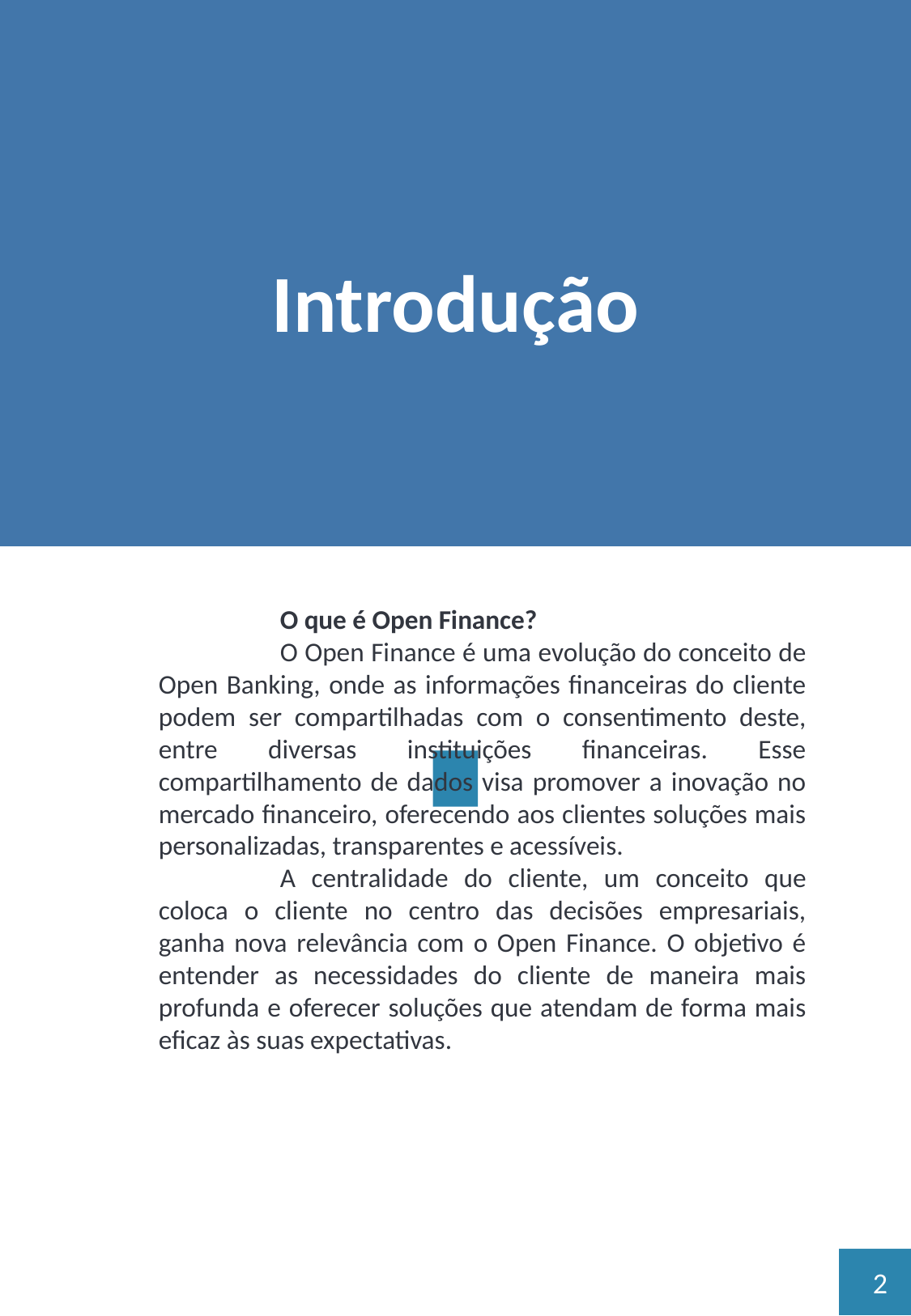

# Introdução
	O que é Open Finance?
	O Open Finance é uma evolução do conceito de Open Banking, onde as informações financeiras do cliente podem ser compartilhadas com o consentimento deste, entre diversas instituições financeiras. Esse compartilhamento de dados visa promover a inovação no mercado financeiro, oferecendo aos clientes soluções mais personalizadas, transparentes e acessíveis.
	A centralidade do cliente, um conceito que coloca o cliente no centro das decisões empresariais, ganha nova relevância com o Open Finance. O objetivo é entender as necessidades do cliente de maneira mais profunda e oferecer soluções que atendam de forma mais eficaz às suas expectativas.
2